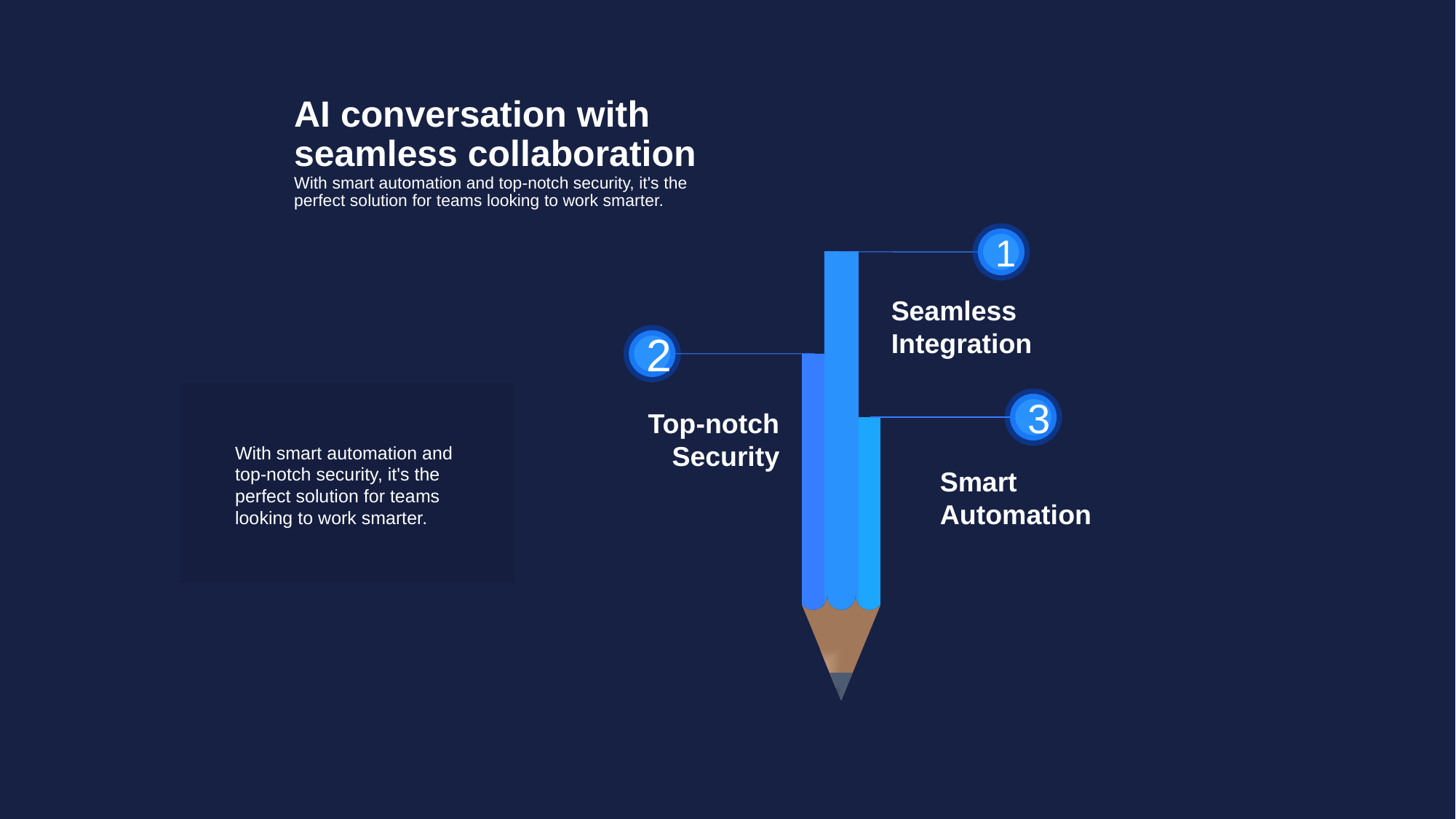

AI conversation with seamless collaboration
With smart automation and top-notch security, it's the perfect solution for teams looking to work smarter.

1

Seamless Integration

2

Top-notch Security

3

Smart Automation

With smart automation and top-notch security, it's the perfect solution for teams looking to work smarter.